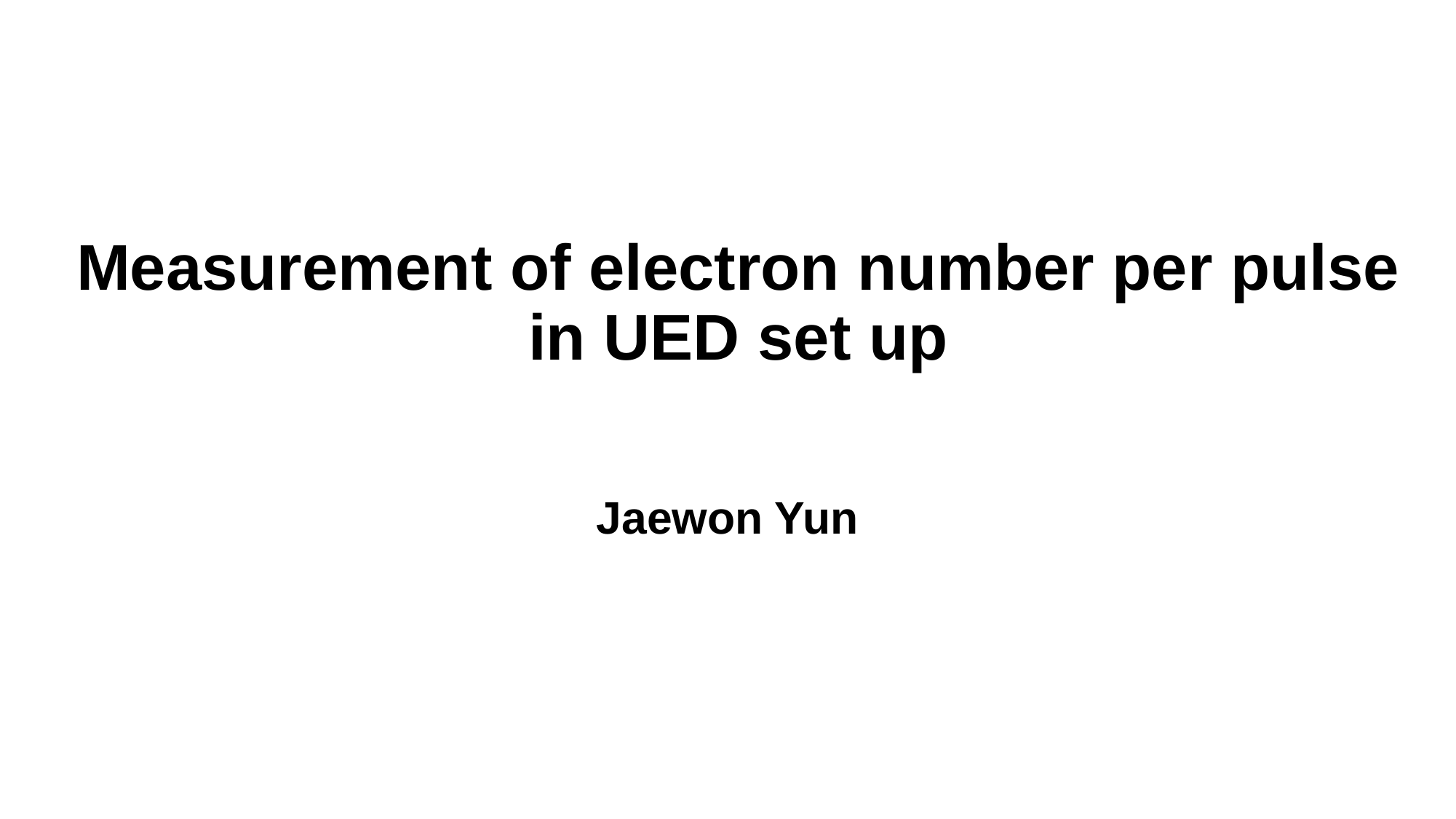

# Measurement of electron number per pulse in UED set up

Jaewon Yun